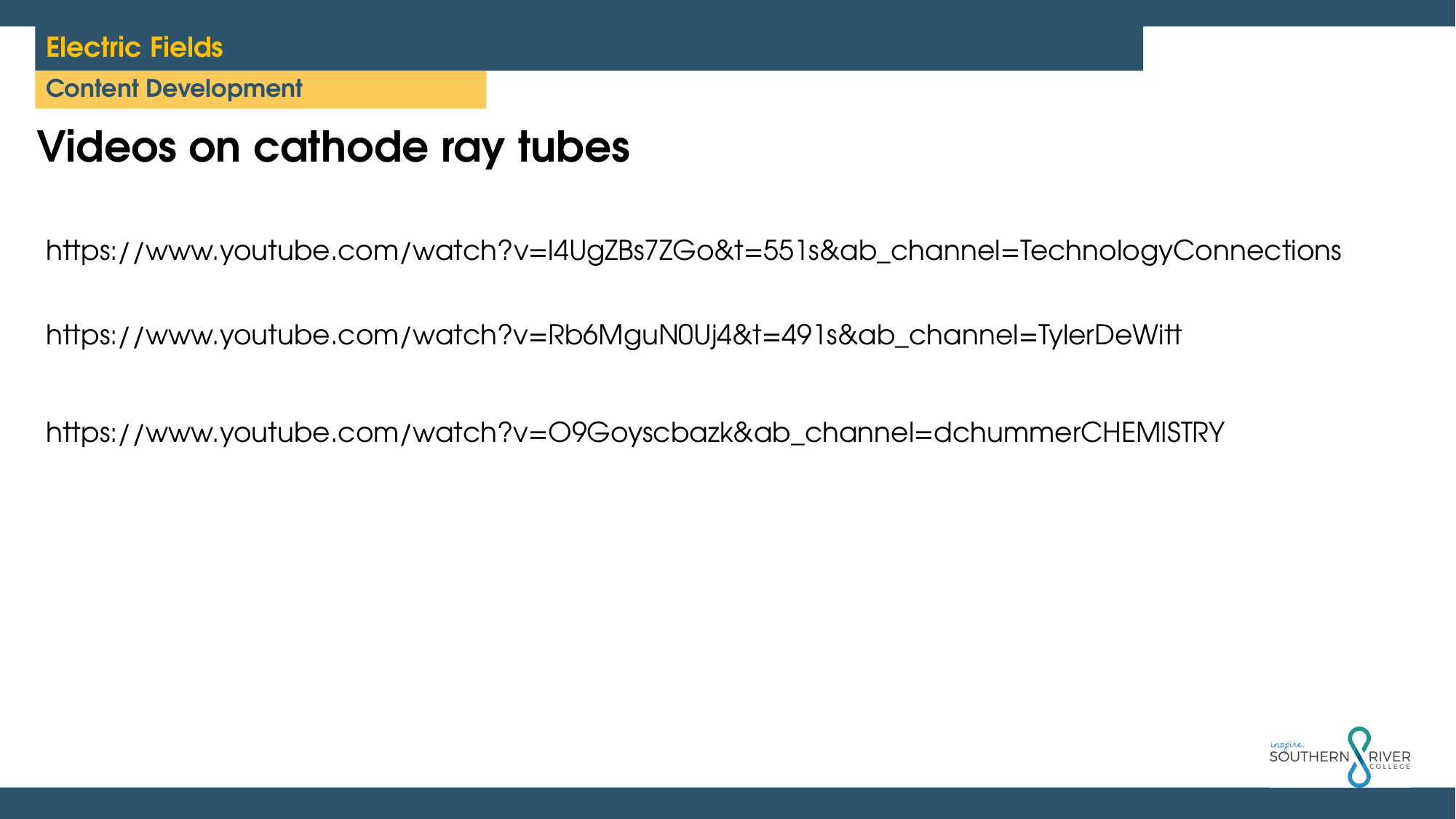

Electric Fields
Content Development
Videos on cathode ray tubes
https://www.youtube.com/watch?v=l4UgZBs7ZGo&t=551s&ab_channel=TechnologyConnections

https://www.youtube.com/watch?v=Rb6MguN0Uj4&t=491s&ab_channel=TylerDeWitt
https://www.youtube.com/watch?v=O9Goyscbazk&ab_channel=dchummerCHEMISTRY